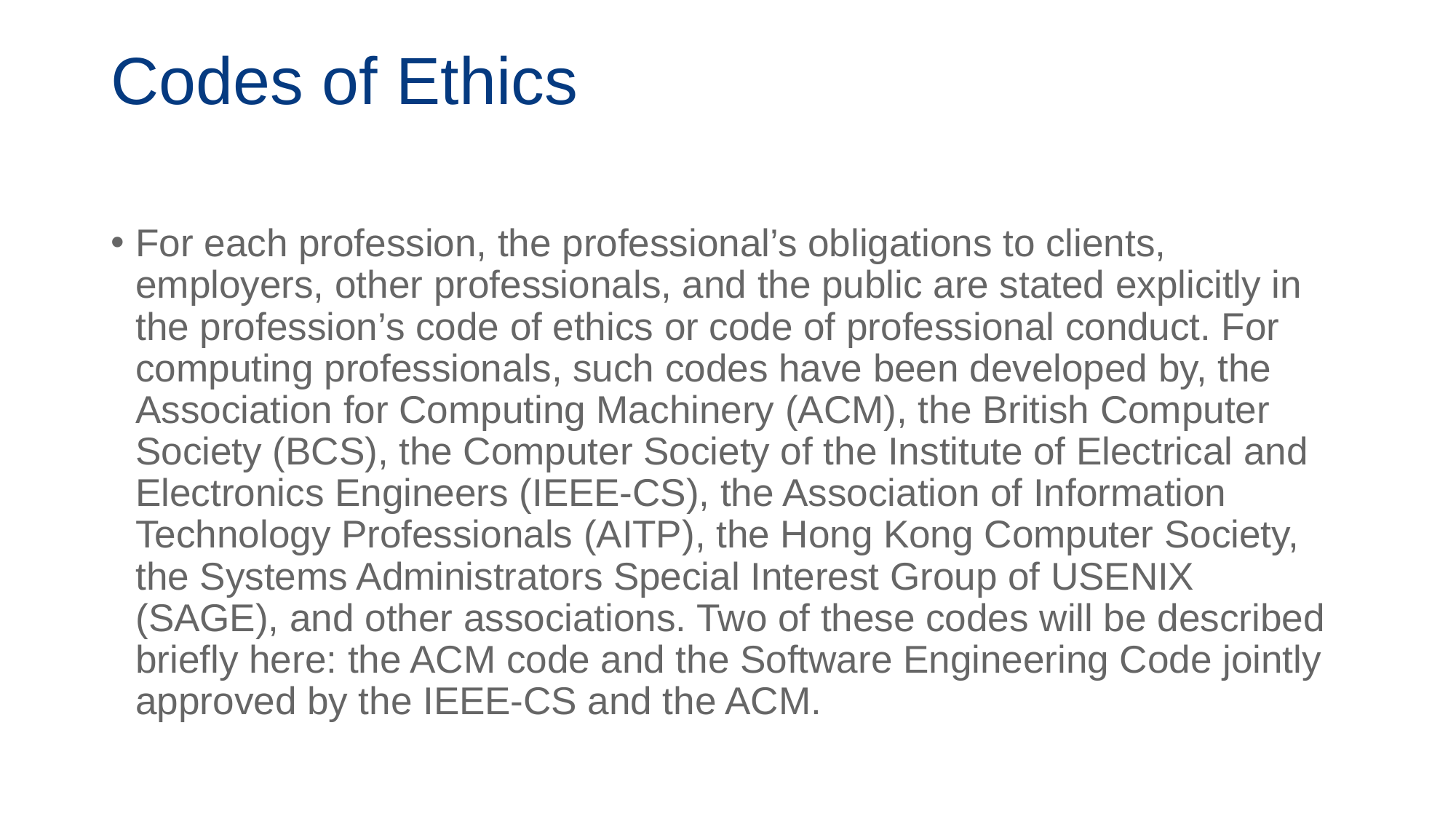

# Codes of Ethics
For each profession, the professional’s obligations to clients, employers, other professionals, and the public are stated explicitly in the profession’s code of ethics or code of professional conduct. For computing professionals, such codes have been developed by, the Association for Computing Machinery (ACM), the British Computer Society (BCS), the Computer Society of the Institute of Electrical and Electronics Engineers (IEEE-CS), the Association of Information Technology Professionals (AITP), the Hong Kong Computer Society, the Systems Administrators Special Interest Group of USENIX (SAGE), and other associations. Two of these codes will be described briefly here: the ACM code and the Software Engineering Code jointly approved by the IEEE-CS and the ACM.